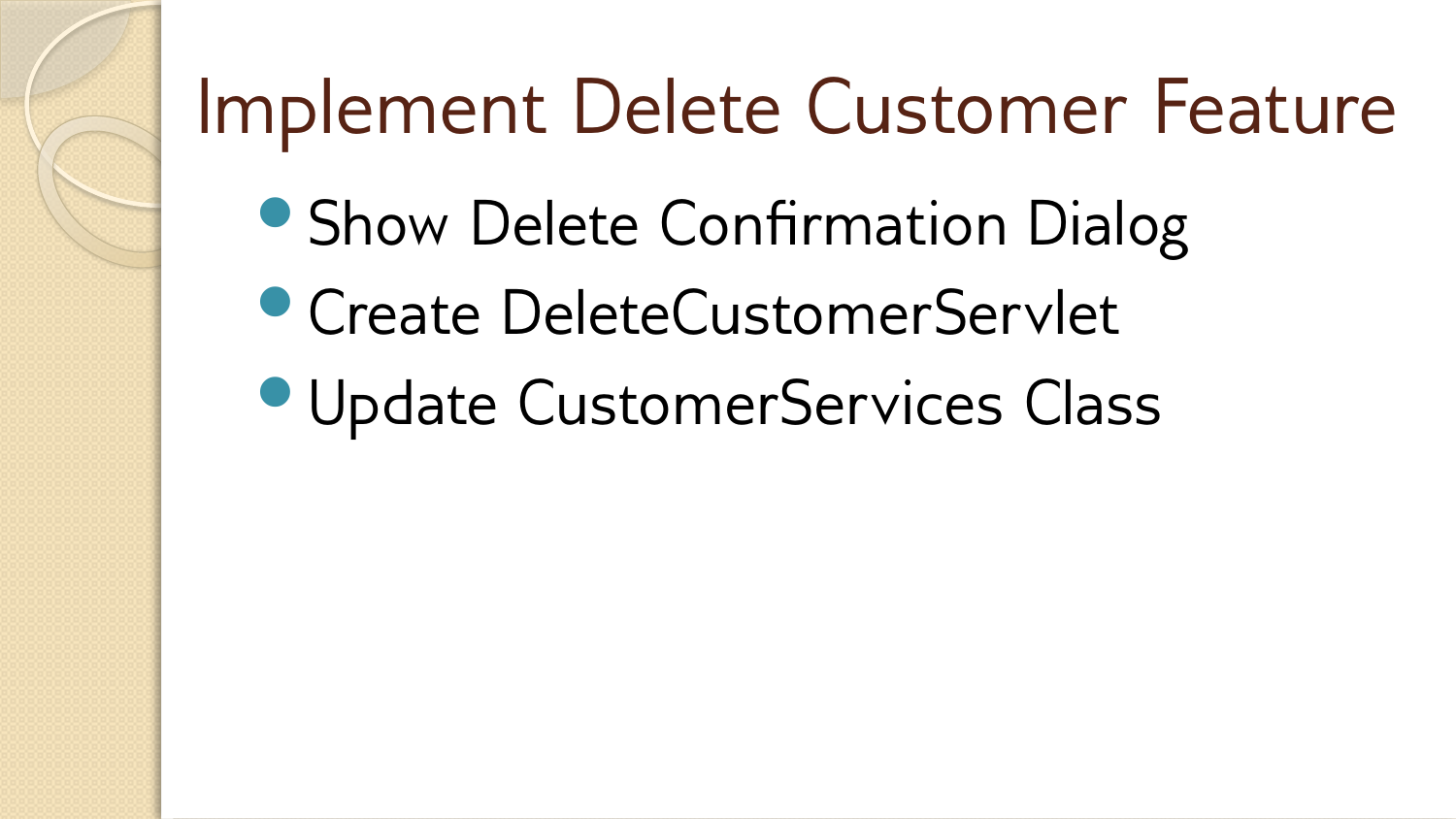

# Implement Delete Customer Feature
Show Delete Confirmation Dialog
Create DeleteCustomerServlet
Update CustomerServices Class